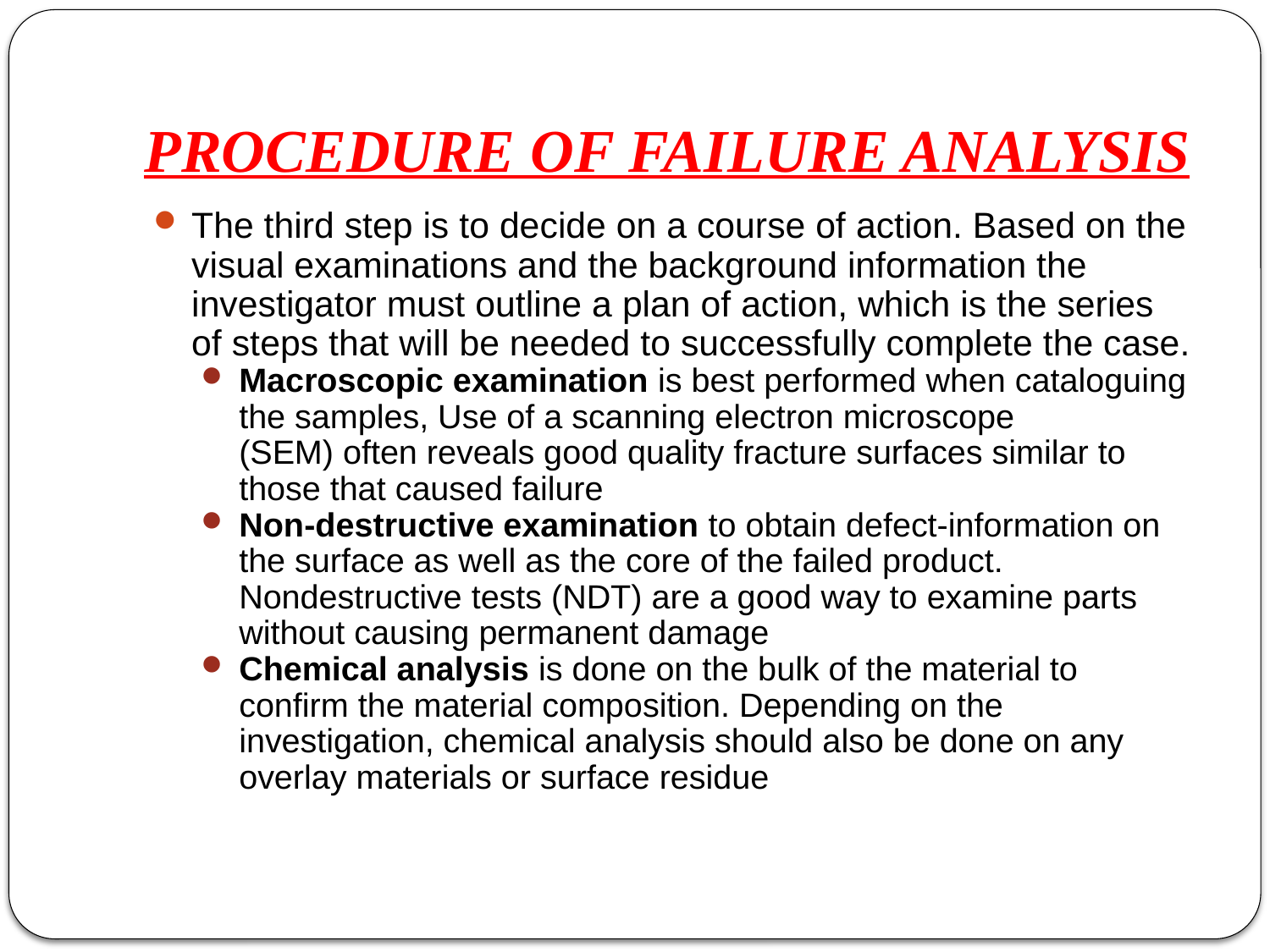

# PROCEDURE OF FAILURE ANALYSIS
The third step is to decide on a course of action. Based on the visual examinations and the background information the investigator must outline a plan of action, which is the series of steps that will be needed to successfully complete the case.
Macroscopic examination is best performed when cataloguing the samples, Use of a scanning electron microscope (SEM) often reveals good quality fracture surfaces similar to those that caused failure
Non-destructive examination to obtain defect-information on the surface as well as the core of the failed product. Nondestructive tests (NDT) are a good way to examine parts without causing permanent damage
Chemical analysis is done on the bulk of the material to confirm the material composition. Depending on the investigation, chemical analysis should also be done on any overlay materials or surface residue